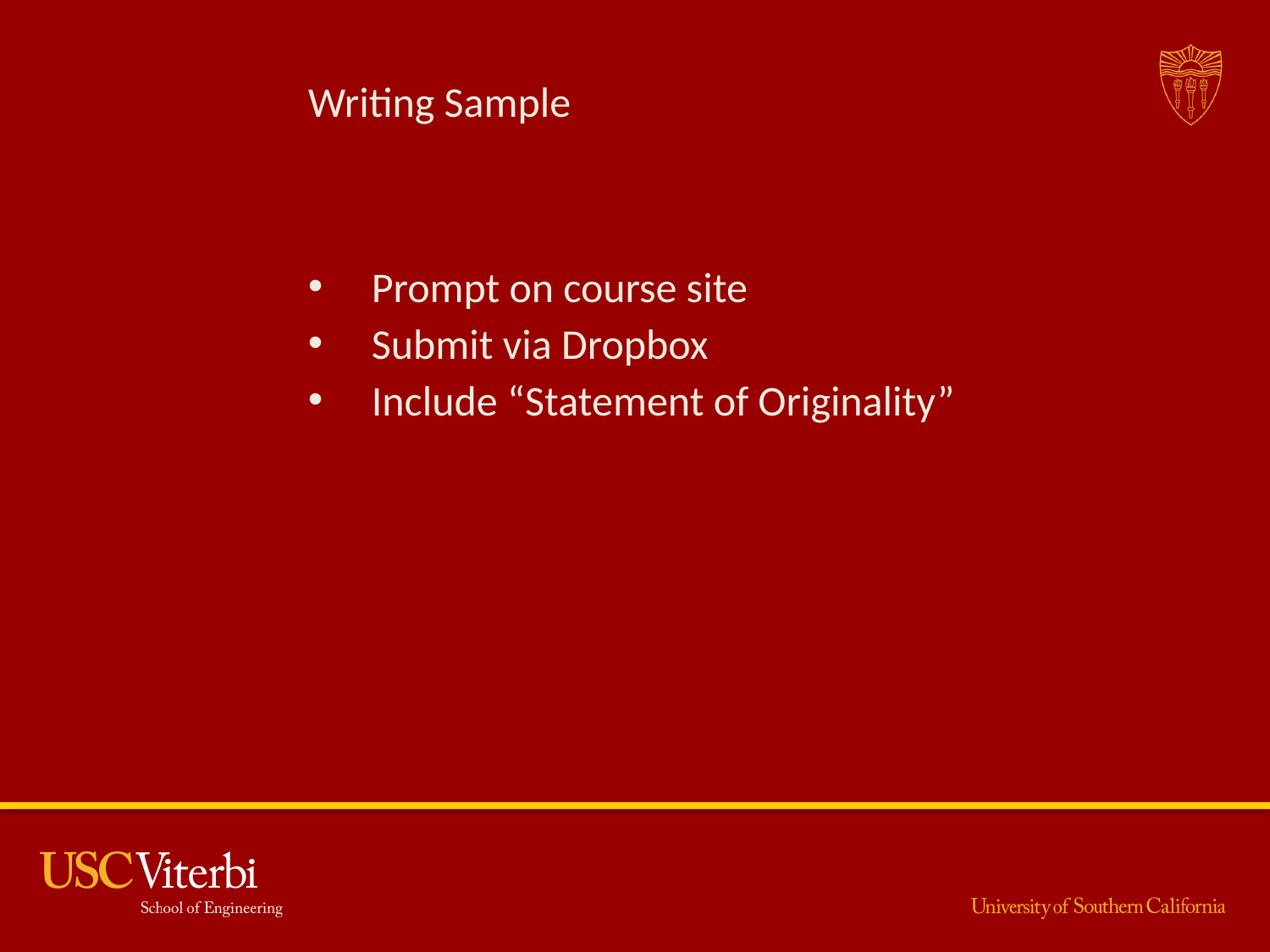

# Writing Sample
Prompt on course site
Submit via Dropbox
Include “Statement of Originality”